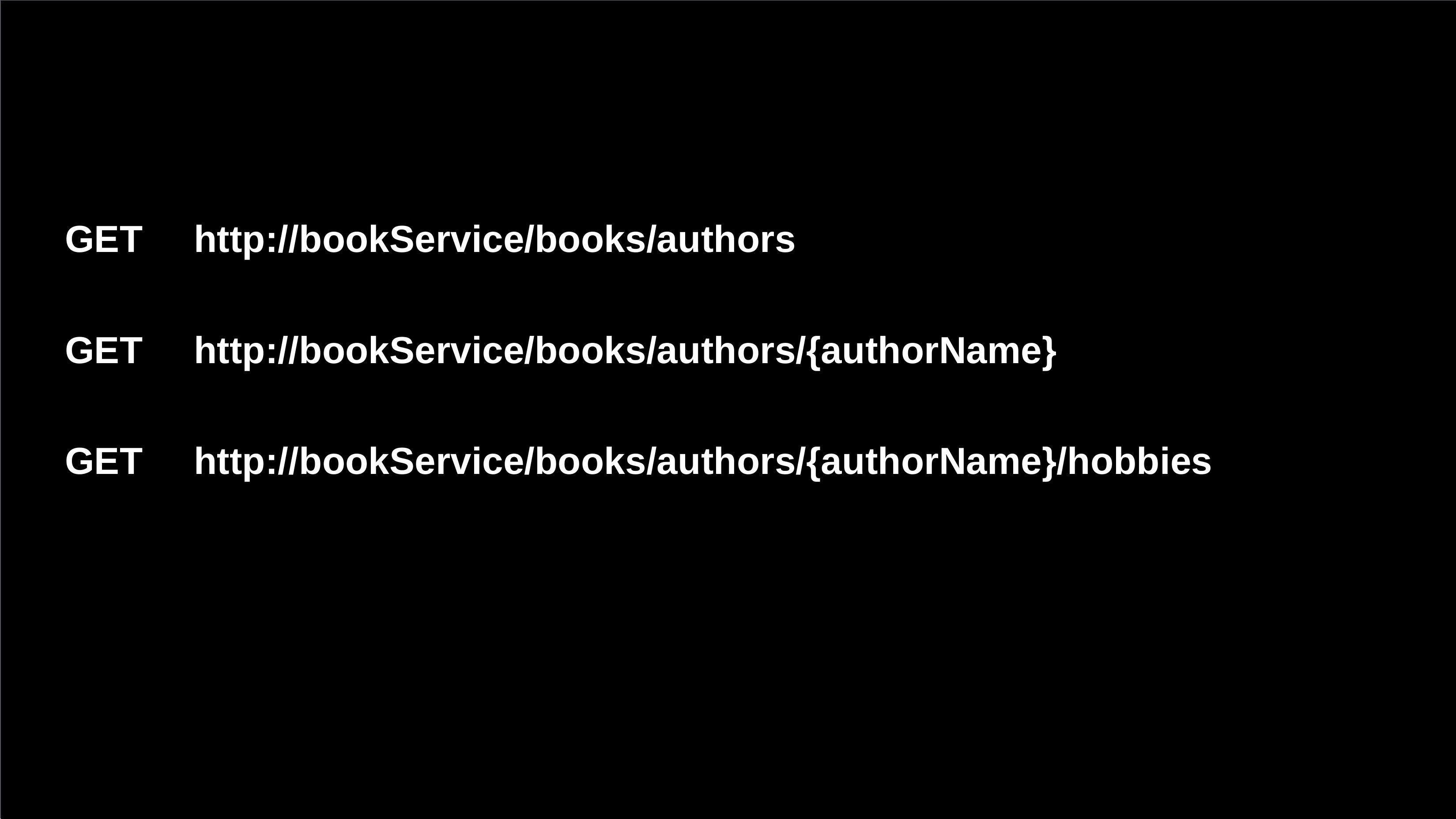

GET	 http://bookService/books/authors

GET	 http://bookService/books/authors/{authorName}

GET	 http://bookService/books/authors/{authorName}/hobbies
GET	 http://bookService/books
!"""#  !"""""""""""""""""""""""""""""""#
 verb             endpoint